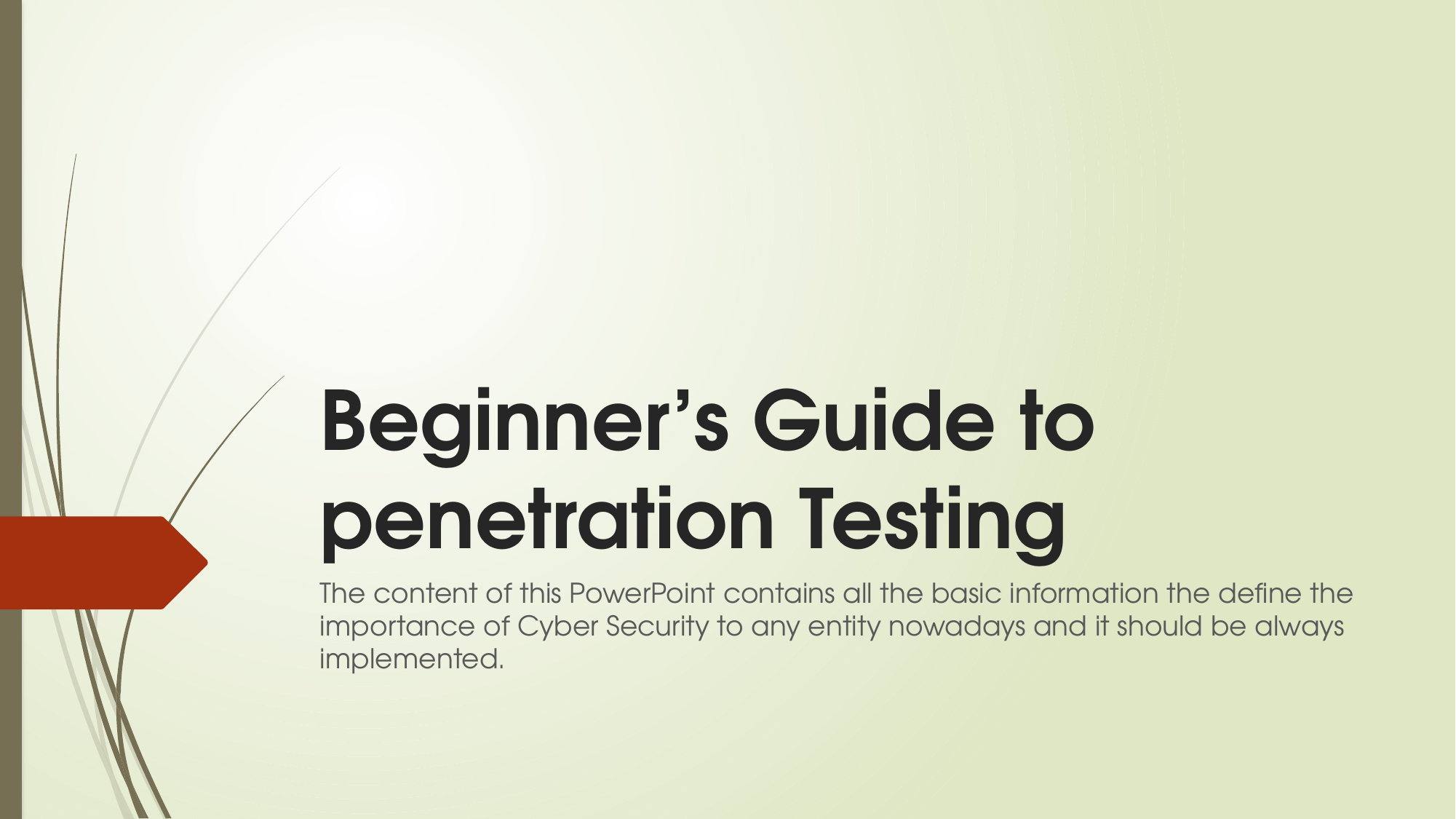

# Beginner’s Guide to penetration Testing
The content of this PowerPoint contains all the basic information the define the importance of Cyber Security to any entity nowadays and it should be always implemented.